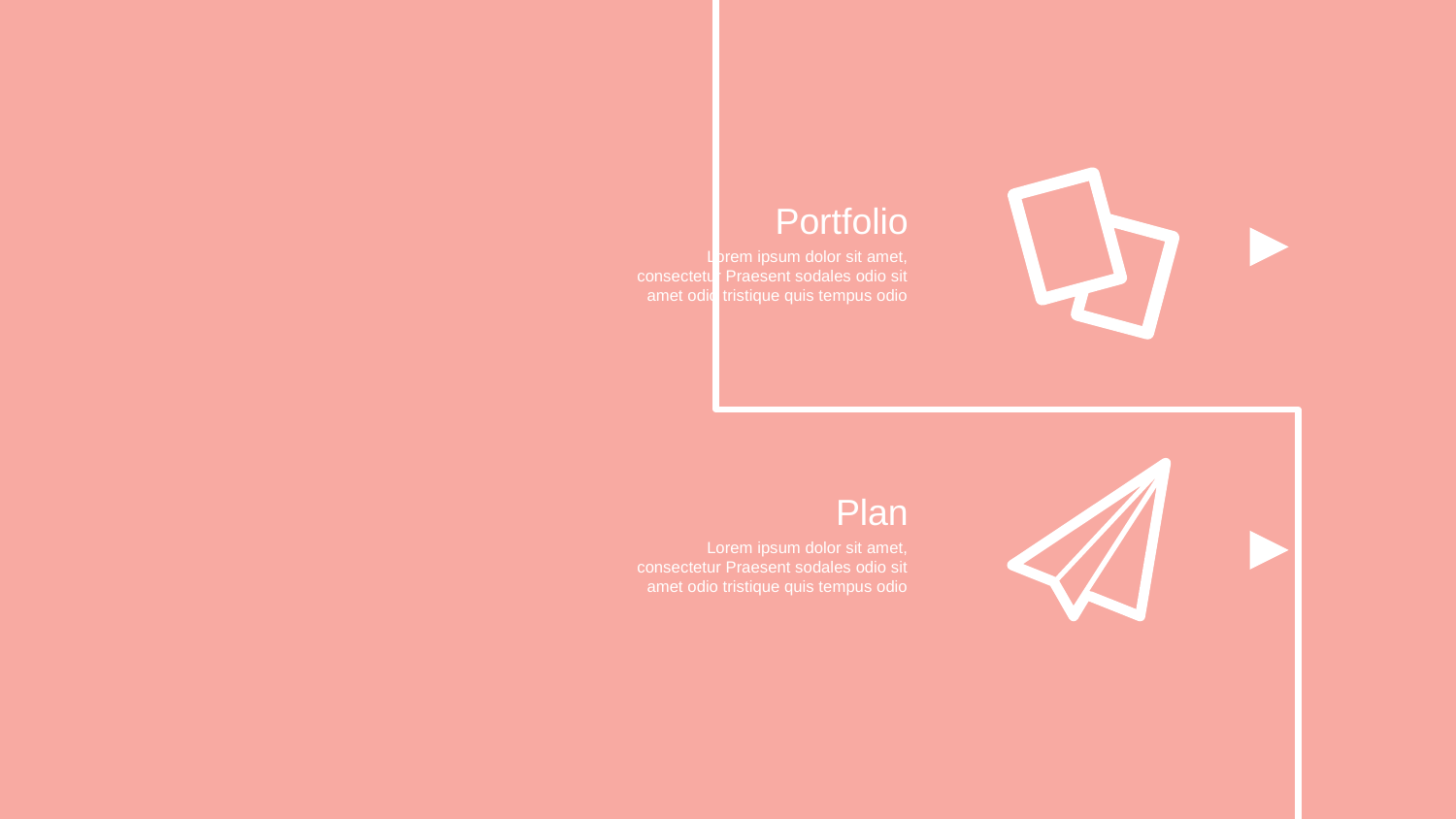

Portfolio

Lorem ipsum dolor sit amet, consectetur Praesent sodales odio sit amet odio tristique quis tempus odio

Plan
Lorem ipsum dolor sit amet, consectetur Praesent sodales odio sit amet odio tristique quis tempus odio